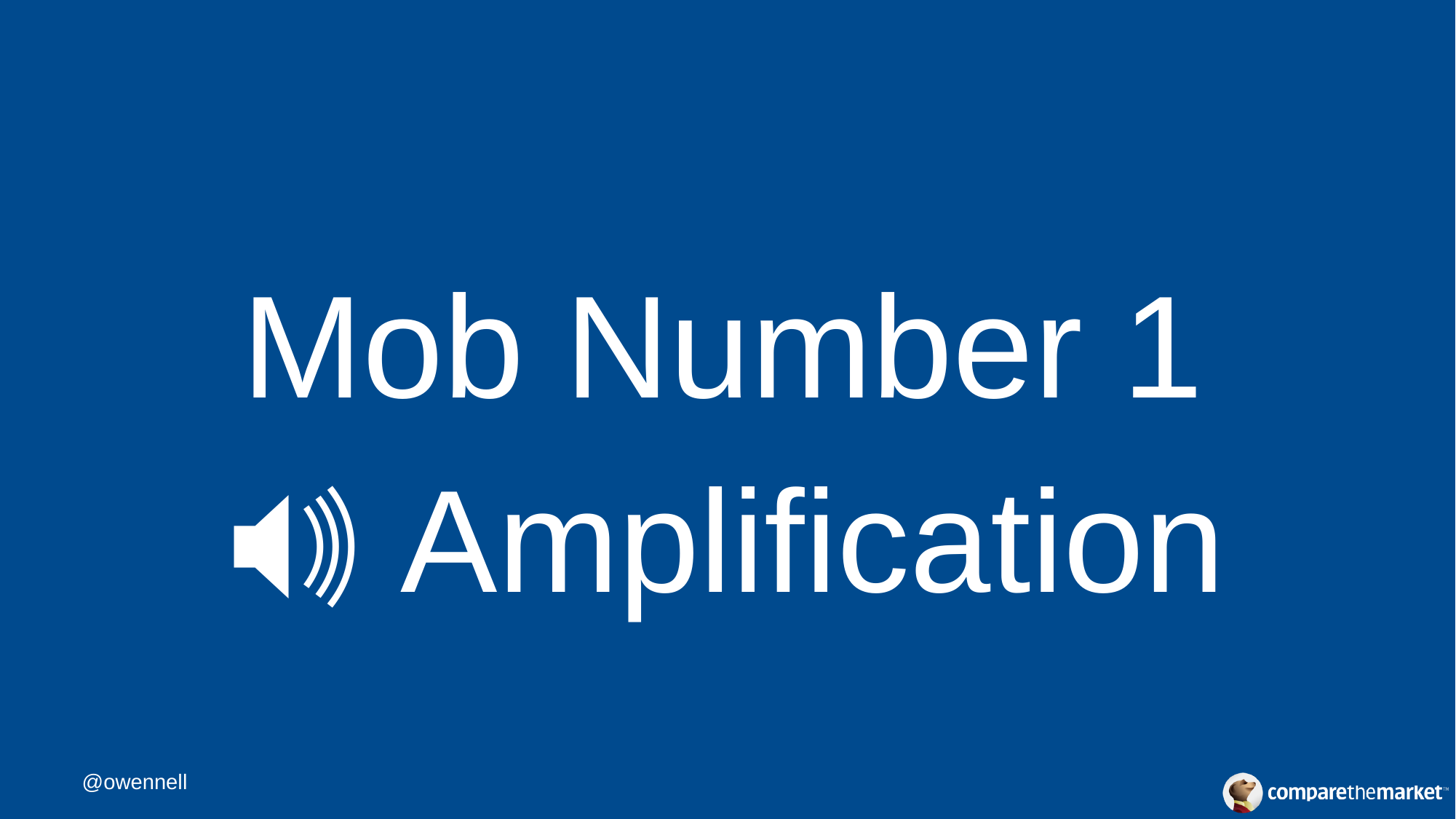

# Mob Number 1
🔊 Amplification
@owennell